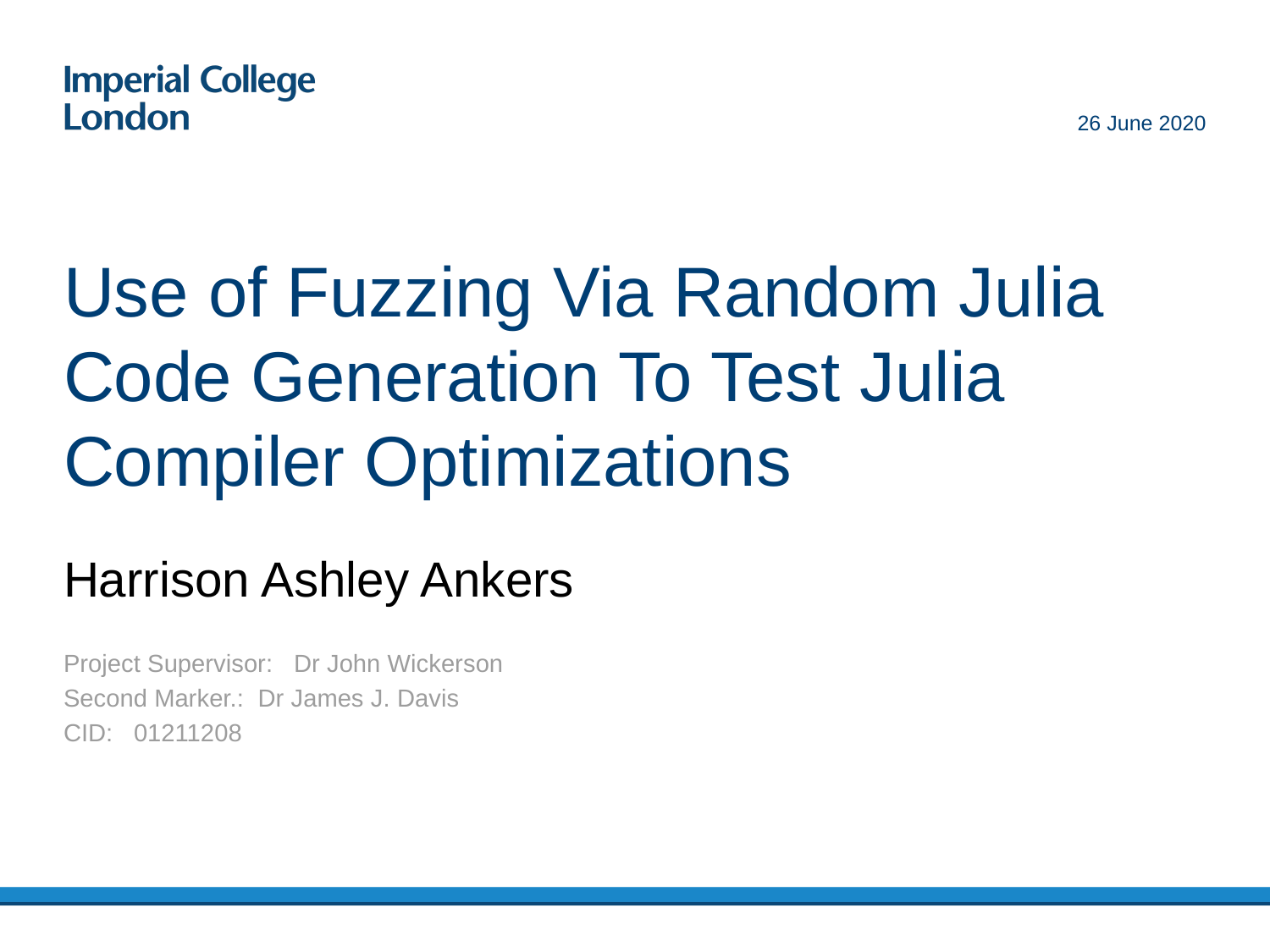

26 June 2020
# Use of Fuzzing Via Random Julia Code Generation To Test Julia Compiler Optimizations
Harrison Ashley Ankers

Project Supervisor:   Dr John Wickerson
Second Marker.:  Dr James J. Davis
CID:   01211208